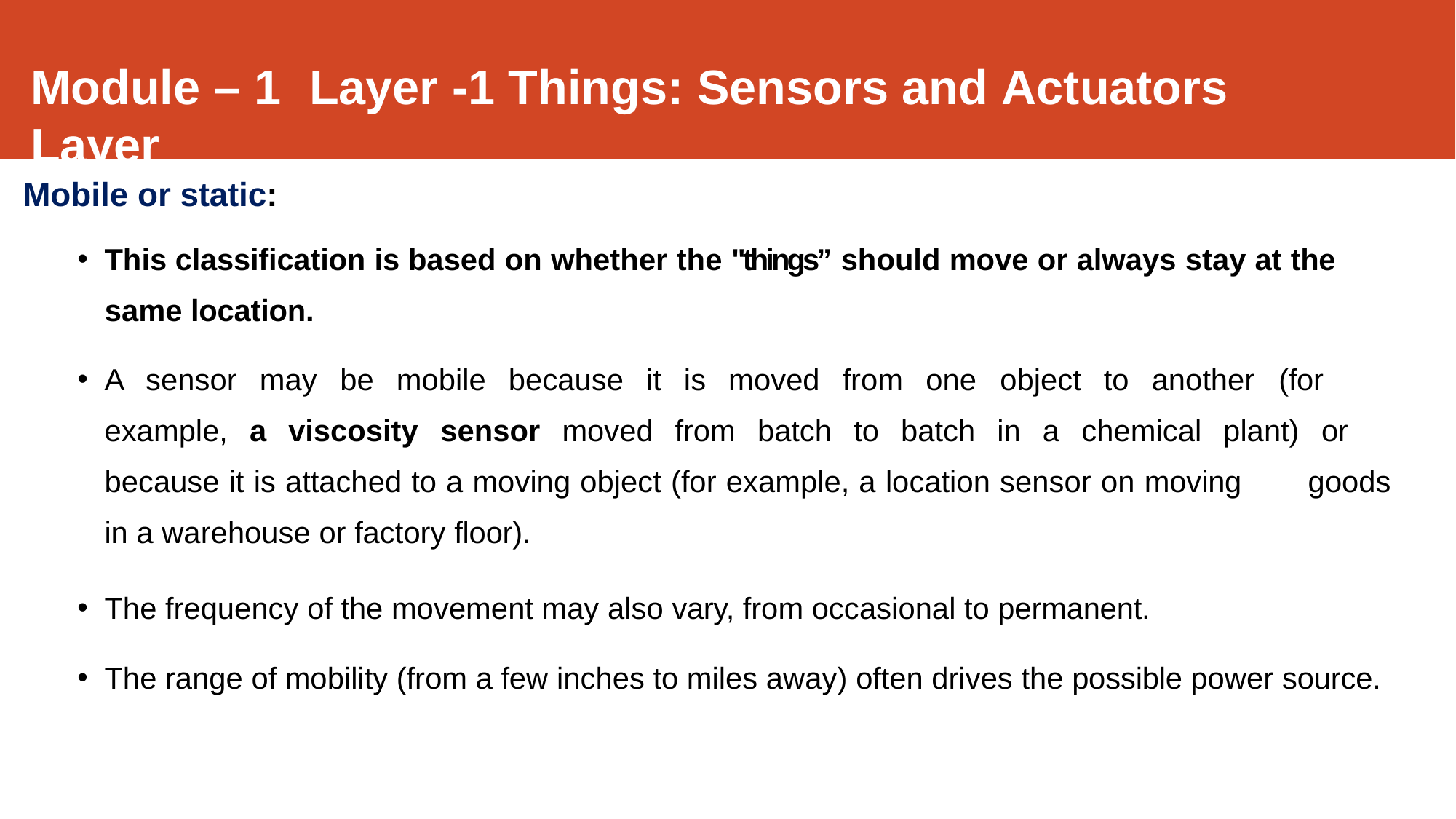

# Module – 1	Layer -1 Things: Sensors and Actuators Layer
Mobile or static:
This classification is based on whether the "things” should move or always stay at the
same location.
A  sensor  may  be  mobile  because  it  is  moved  from  one  object  to  another  (for 	example, a viscosity sensor moved from batch to batch in a chemical plant) or 	because it is attached to a moving object (for example, a location sensor on moving 	goods in a warehouse or factory floor).
The frequency of the movement may also vary, from occasional to permanent.
The range of mobility (from a few inches to miles away) often drives the possible power source.